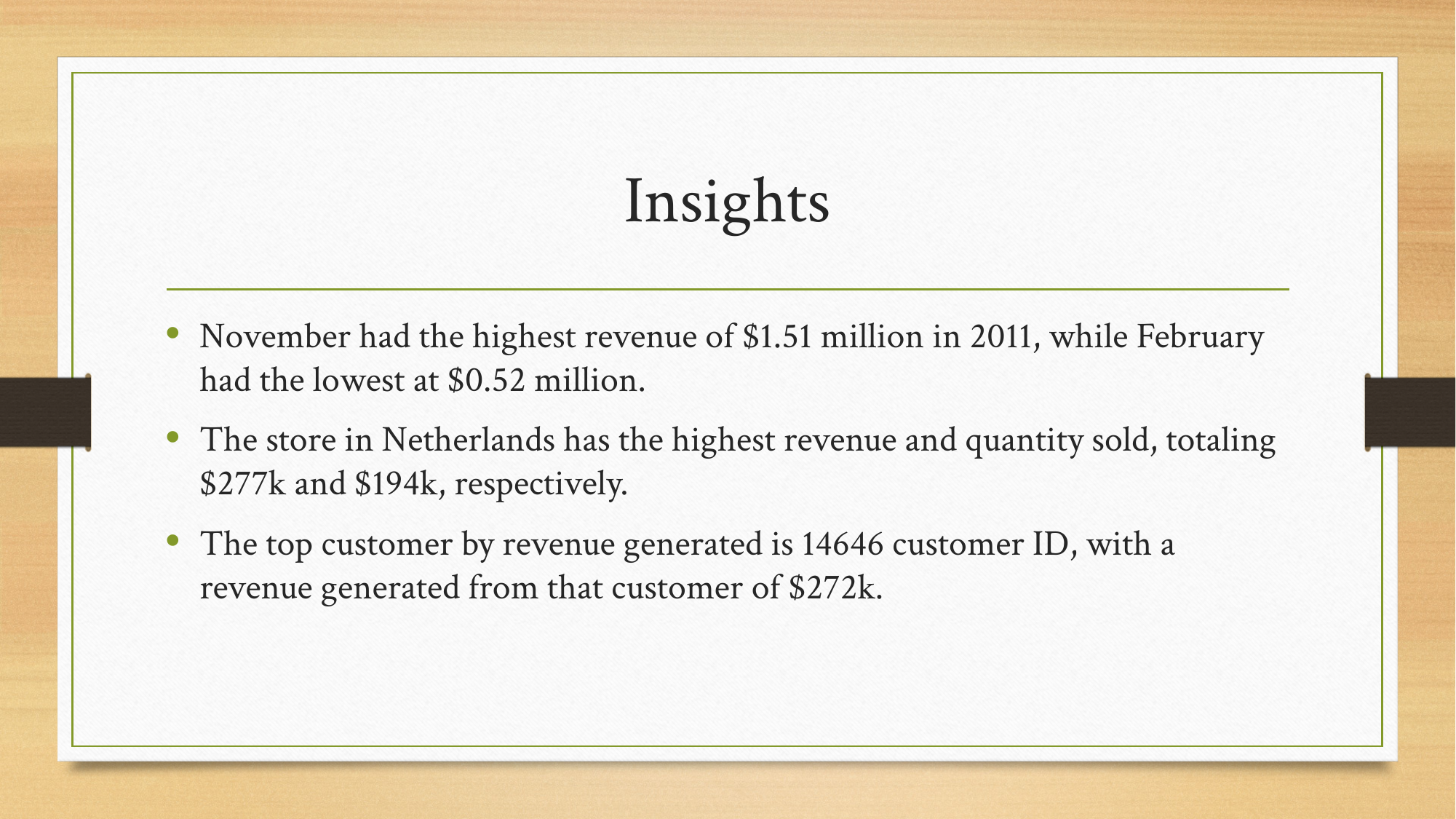

# Insights
November had the highest revenue of $1.51 million in 2011, while February had the lowest at $0.52 million.
The store in Netherlands has the highest revenue and quantity sold, totaling $277k and $194k, respectively.
The top customer by revenue generated is 14646 customer ID, with a revenue generated from that customer of $272k.